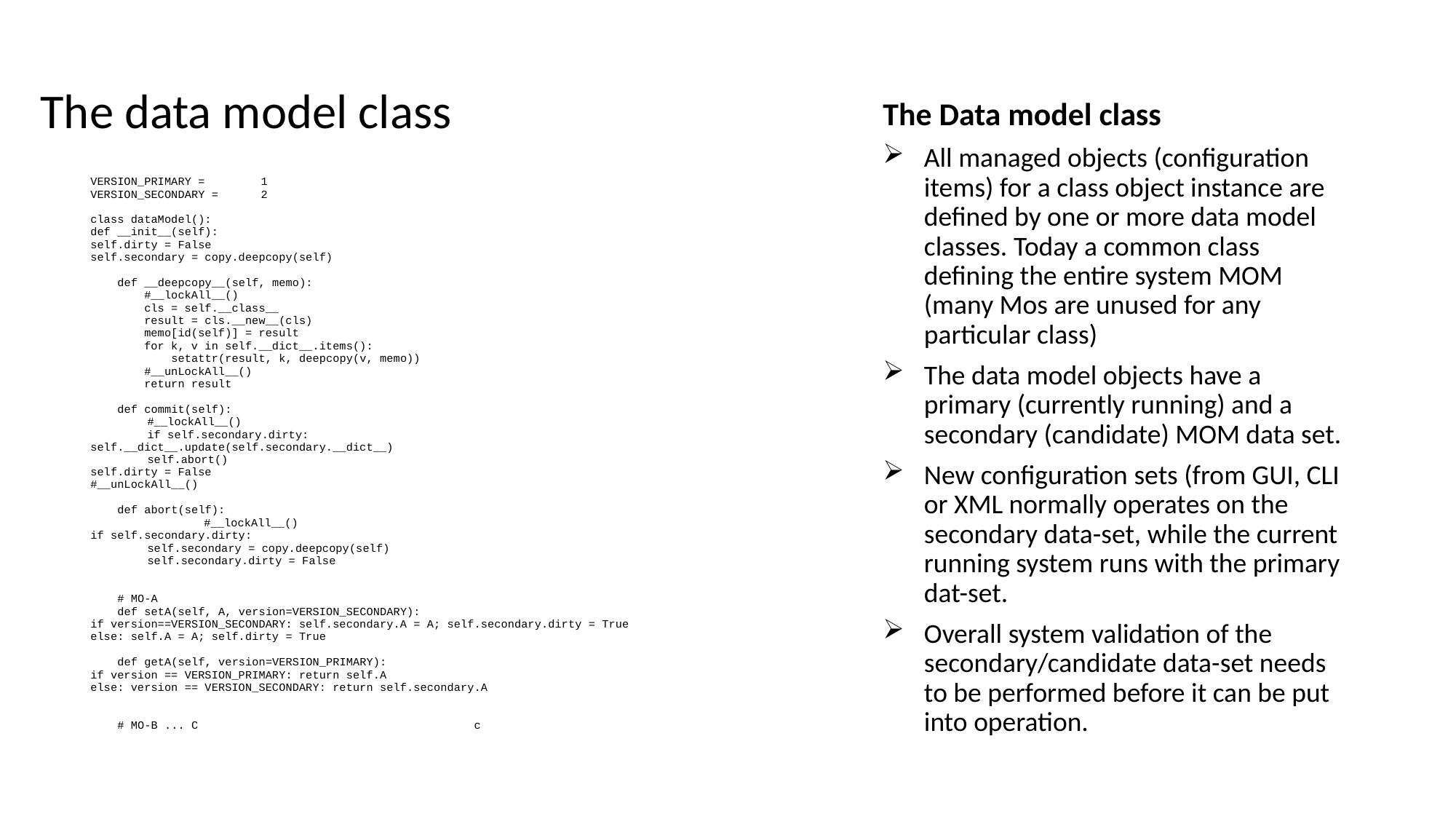

# The data model class
The Data model class
All managed objects (configuration items) for a class object instance are defined by one or more data model classes. Today a common class defining the entire system MOM (many Mos are unused for any particular class)
The data model objects have a primary (currently running) and a secondary (candidate) MOM data set.
New configuration sets (from GUI, CLI or XML normally operates on the secondary data-set, while the current running system runs with the primary dat-set.
Overall system validation of the secondary/candidate data-set needs to be performed before it can be put into operation.

VERSION_PRIMARY =	1
VERSION_SECONDARY =	2
class dataModel():
	def __init__(self):
	self.dirty = False
	self.secondary = copy.deepcopy(self)

    def __deepcopy__(self, memo):
        #__lockAll__()
        cls = self.__class__
        result = cls.__new__(cls)
        memo[id(self)] = result
        for k, v in self.__dict__.items():
            setattr(result, k, deepcopy(v, memo))
        #__unLockAll__()
        return result

    def commit(self):
 		#__lockAll__()
	  	if self.secondary.dirty:
			self.__dict__.update(self.secondary.__dict__)
	     	self.abort()
			self.dirty = False
			#__unLockAll__()

    def abort(self):
 	 	#__lockAll__()
		if self.secondary.dirty:
	    	self.secondary = copy.deepcopy(self)
	    	self.secondary.dirty = False

    # MO-A
    def setA(self, A, version=VERSION_SECONDARY):
		if version==VERSION_SECONDARY: self.secondary.A = A; self.secondary.dirty = True
		else: self.A = A; self.dirty = True

    def getA(self, version=VERSION_PRIMARY):
		if version == VERSION_PRIMARY: return self.A
		else: version == VERSION_SECONDARY: return self.secondary.A

    # MO-B ... C                                         c